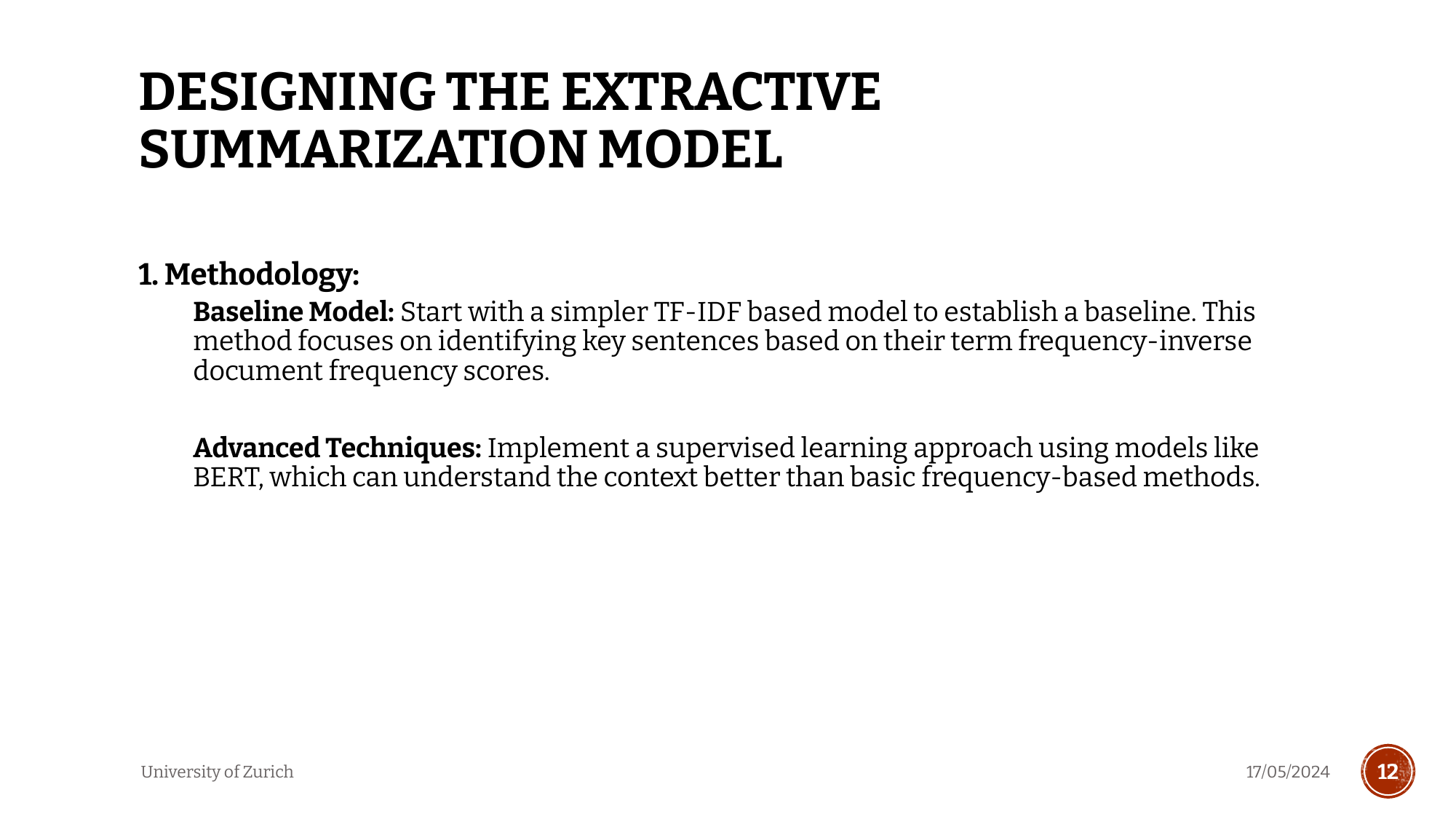

# Designing the Extractive Summarization Model
1. Methodology:
Baseline Model: Start with a simpler TF-IDF based model to establish a baseline. This method focuses on identifying key sentences based on their term frequency-inverse document frequency scores.

Advanced Techniques: Implement a supervised learning approach using models like BERT, which can understand the context better than basic frequency-based methods.

University of Zurich
17/05/2024
12